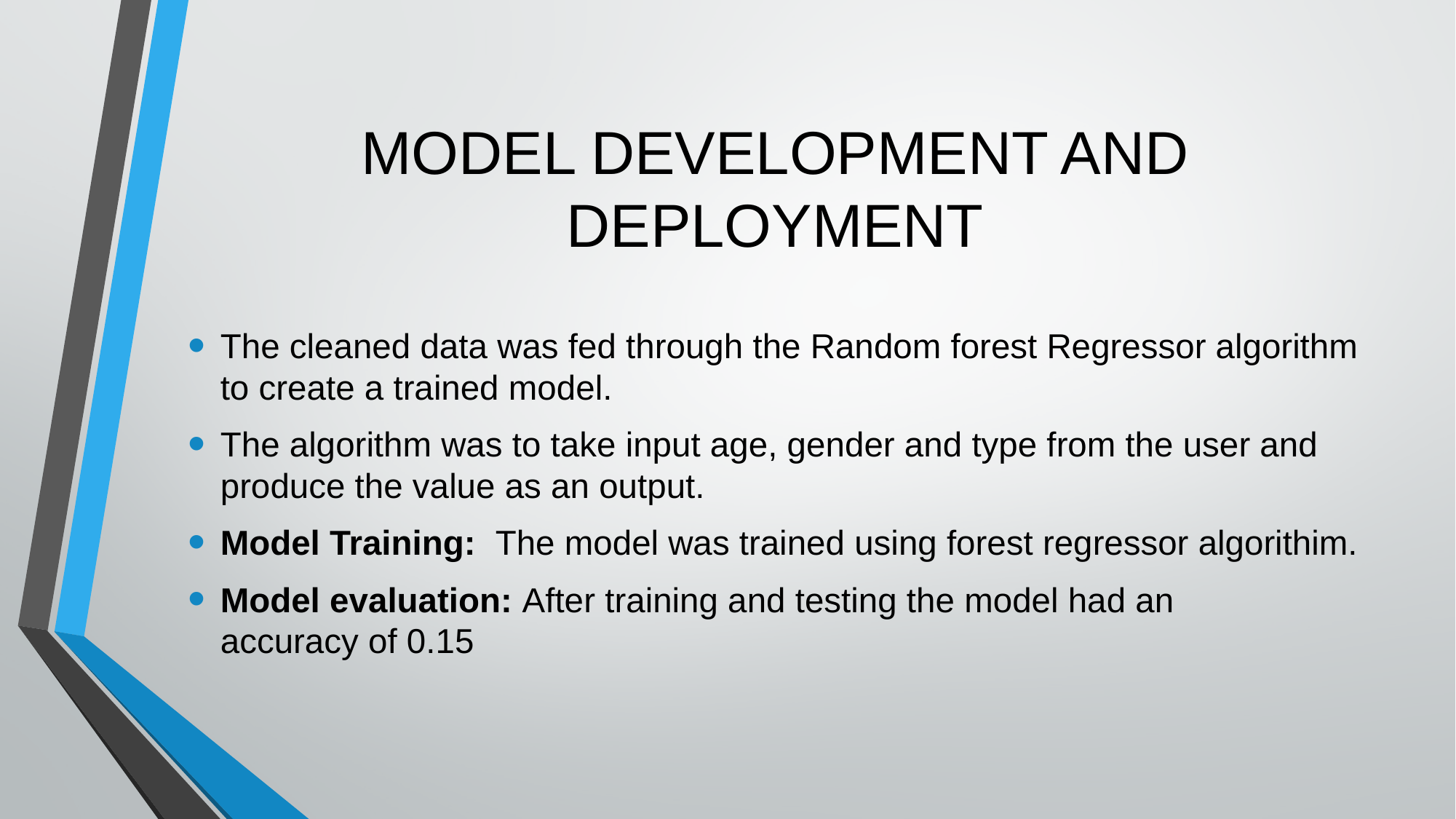

# MODEL DEVELOPMENT AND DEPLOYMENT
The cleaned data was fed through the Random forest Regressor algorithm to create a trained model.
The algorithm was to take input age, gender and type from the user and produce the value as an output.
Model Training:  The model was trained using forest regressor algorithim.
Model evaluation: After training and testing the model had an accuracy of 0.15